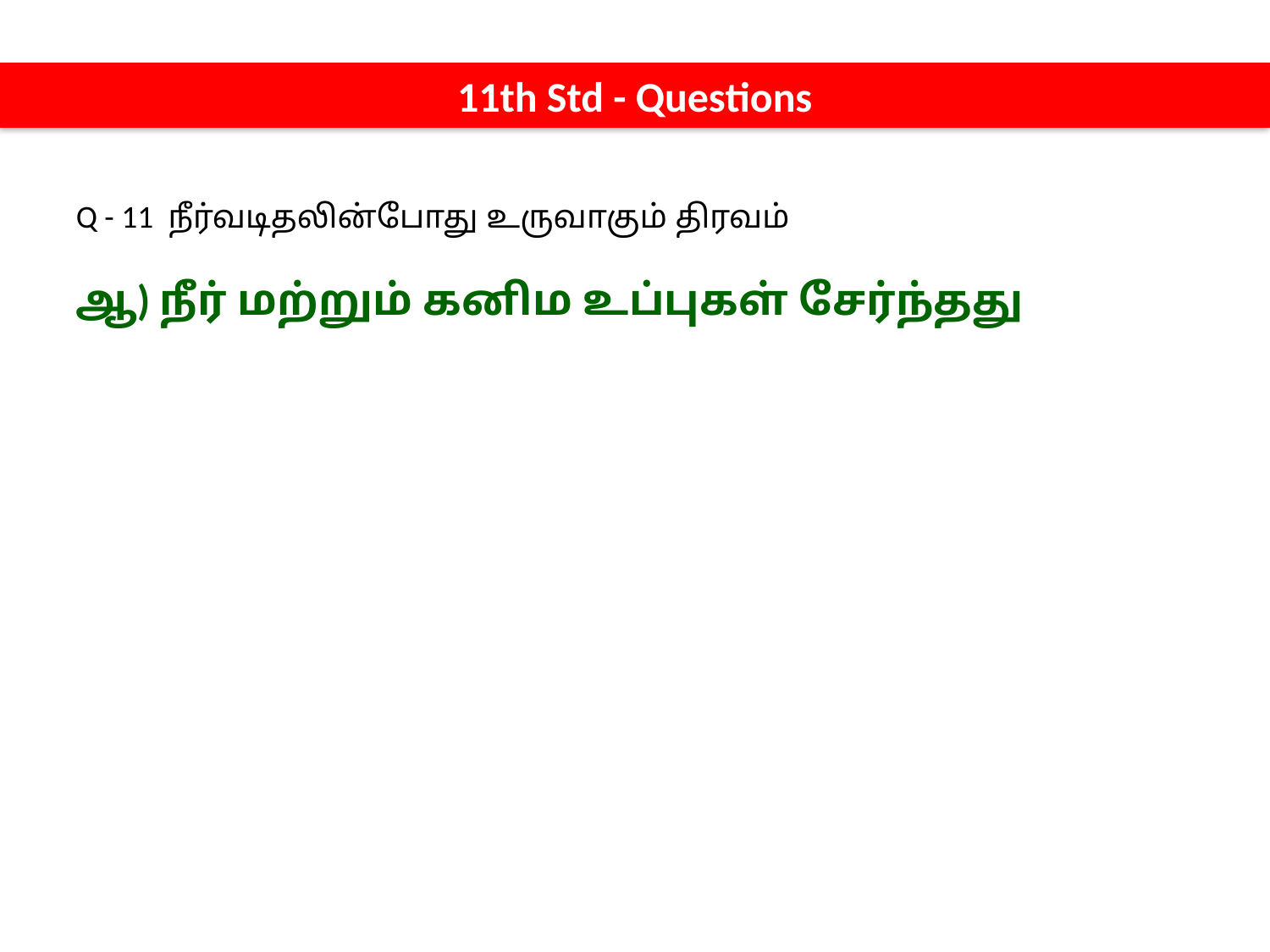

11th Std - Questions
Q - 11  நீர்வடிதலின்போது உருவாகும் திரவம்

ஆ) நீர் மற்றும் கனிம உப்புகள் சேர்ந்தது